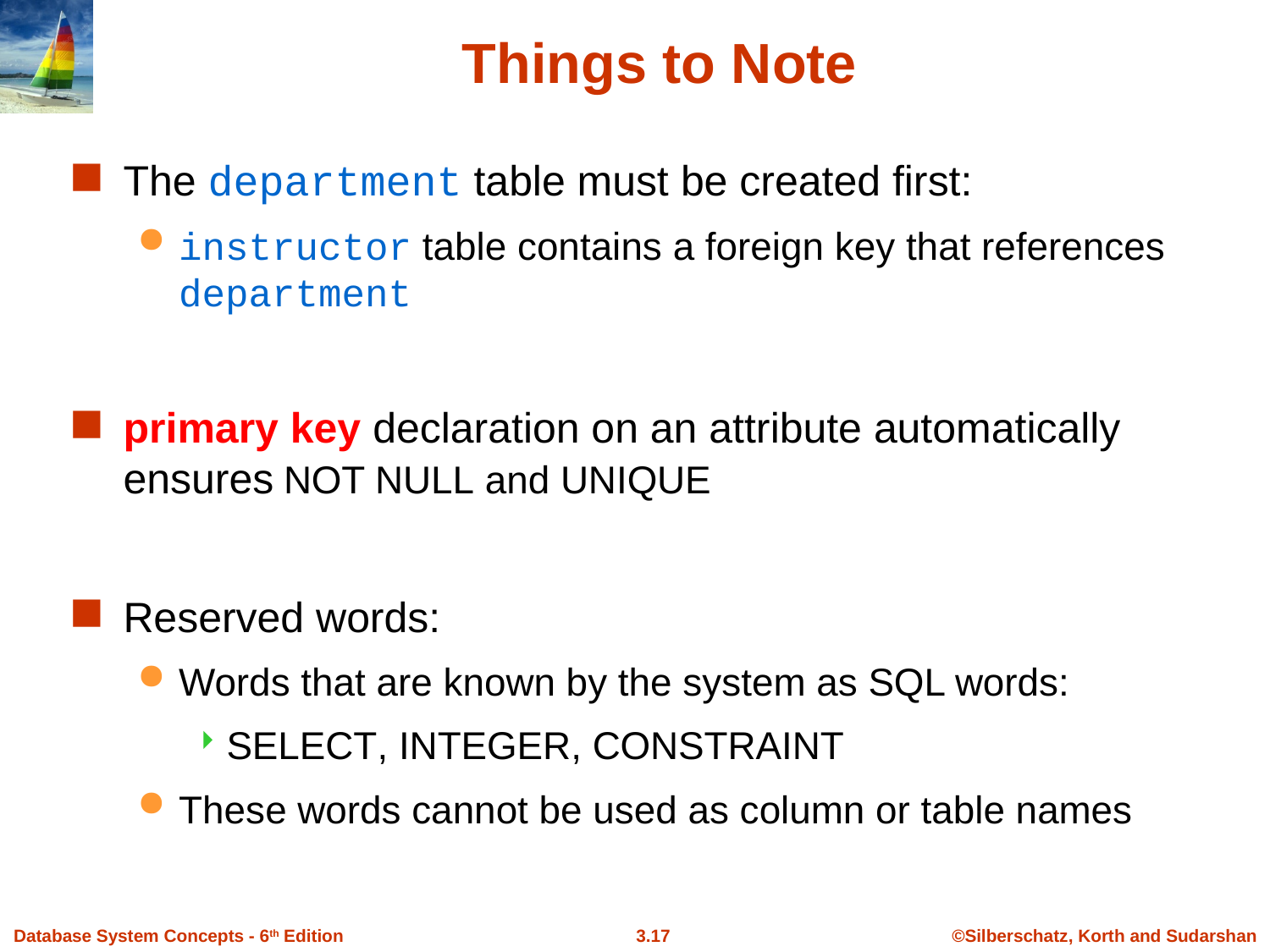

Things to Note
The department table must be created first:
instructor table contains a foreign key that references department

primary key declaration on an attribute automatically ensures NOT NULL and UNIQUE

Reserved words:
Words that are known by the system as SQL words:
SELECT, INTEGER, CONSTRAINT
These words cannot be used as column or table names